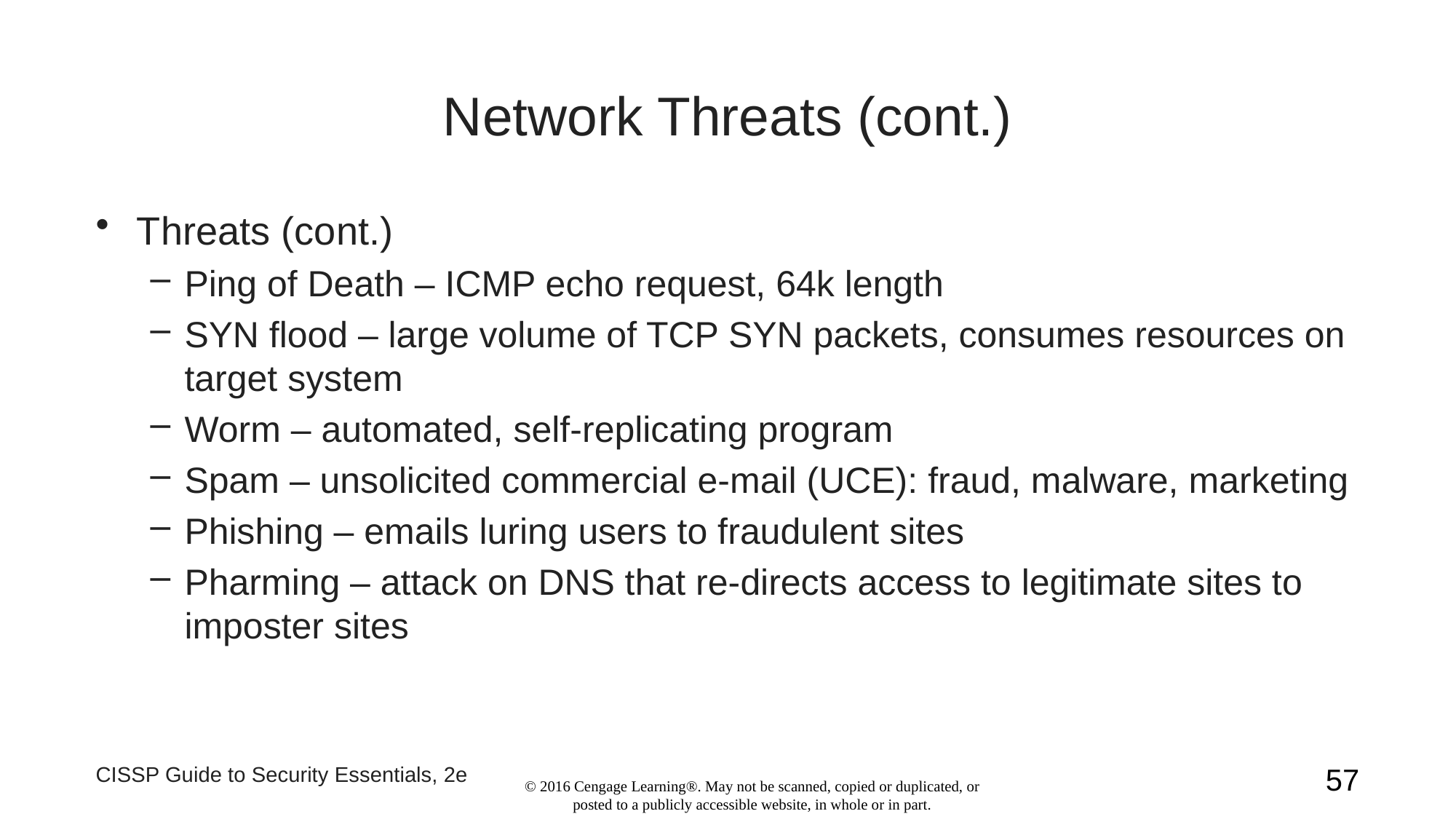

# Network Threats (cont.)
Threats (cont.)
Ping of Death – ICMP echo request, 64k length
SYN flood – large volume of TCP SYN packets, consumes resources on target system
Worm – automated, self-replicating program
Spam – unsolicited commercial e-mail (UCE): fraud, malware, marketing
Phishing – emails luring users to fraudulent sites
Pharming – attack on DNS that re-directs access to legitimate sites to imposter sites
CISSP Guide to Security Essentials, 2e
57
© 2016 Cengage Learning®. May not be scanned, copied or duplicated, or posted to a publicly accessible website, in whole or in part.